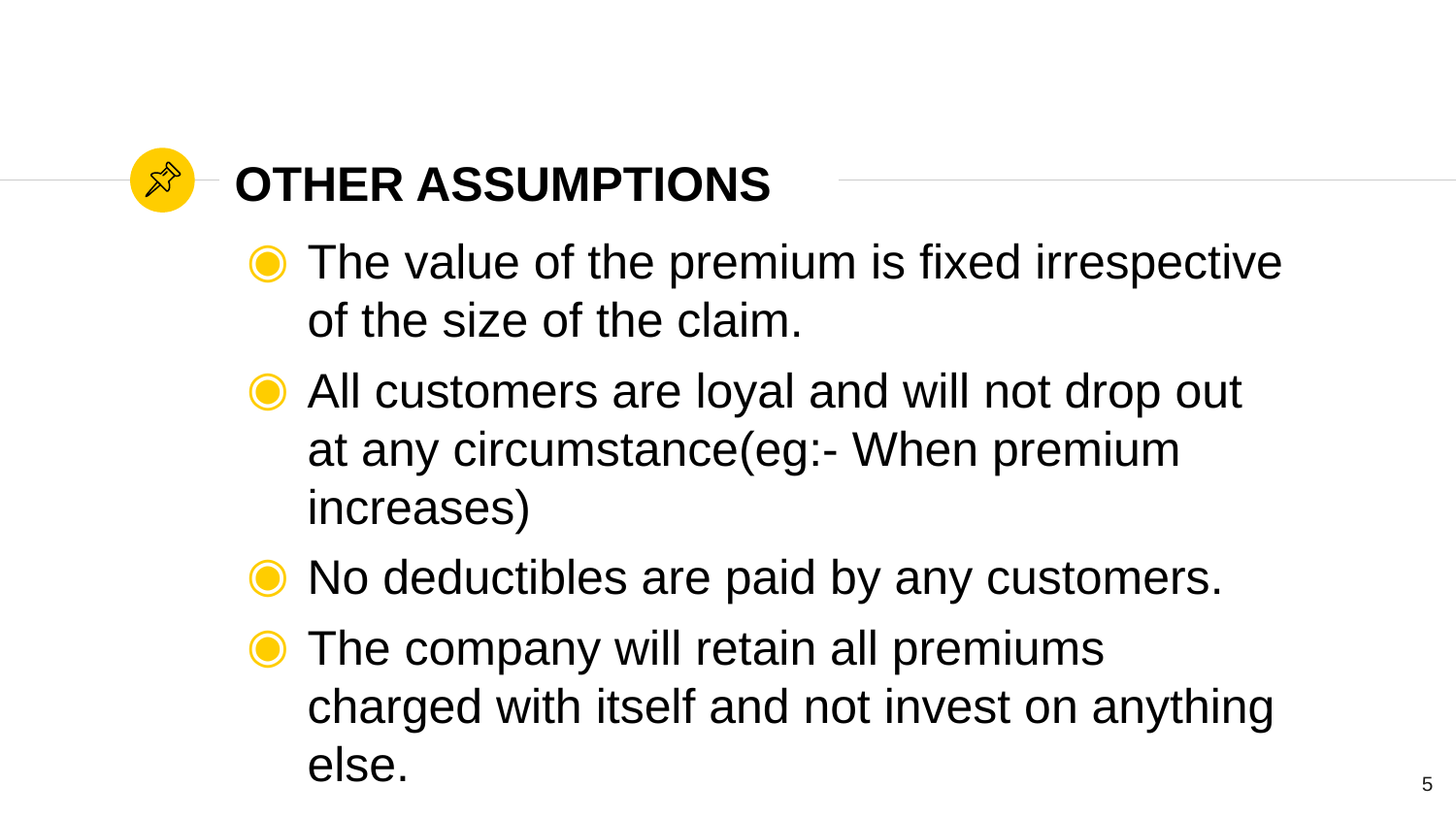

# OTHER ASSUMPTIONS

The value of the premium is fixed irrespective of the size of the claim.
All customers are loyal and will not drop out at any circumstance(eg:- When premium increases)
No deductibles are paid by any customers.
The company will retain all premiums charged with itself and not invest on anything else.
5